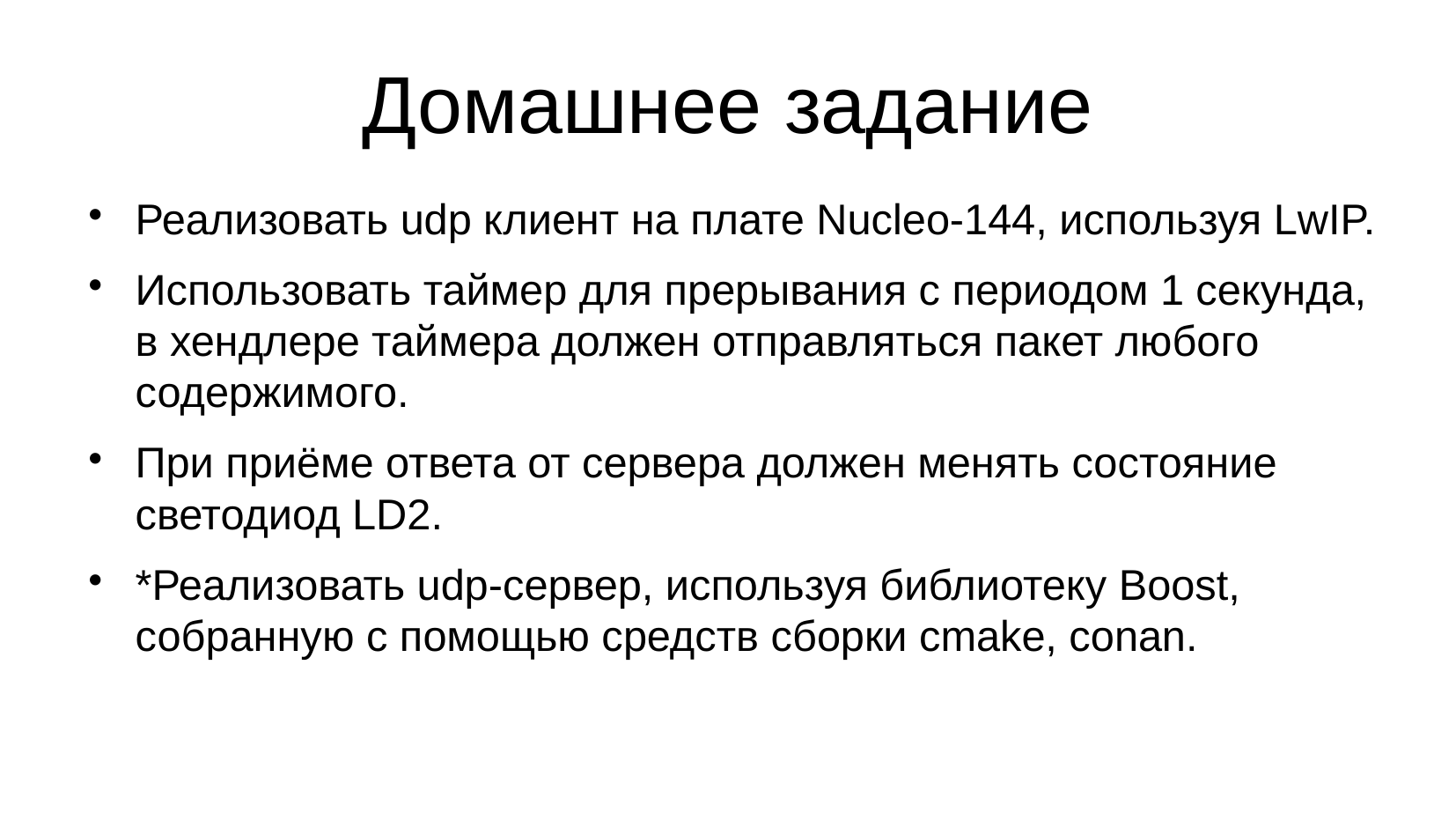

# Домашнее задание
Реализовать udp клиент на плате Nucleo-144, используя LwIP.
Использовать таймер для прерывания с периодом 1 секунда, в хендлере таймера должен отправляться пакет любого содержимого.
При приёме ответа от сервера должен менять состояние светодиод LD2.
*Реализовать udp-сервер, используя библиотеку Boost, собранную с помощью средств сборки cmake, conan.